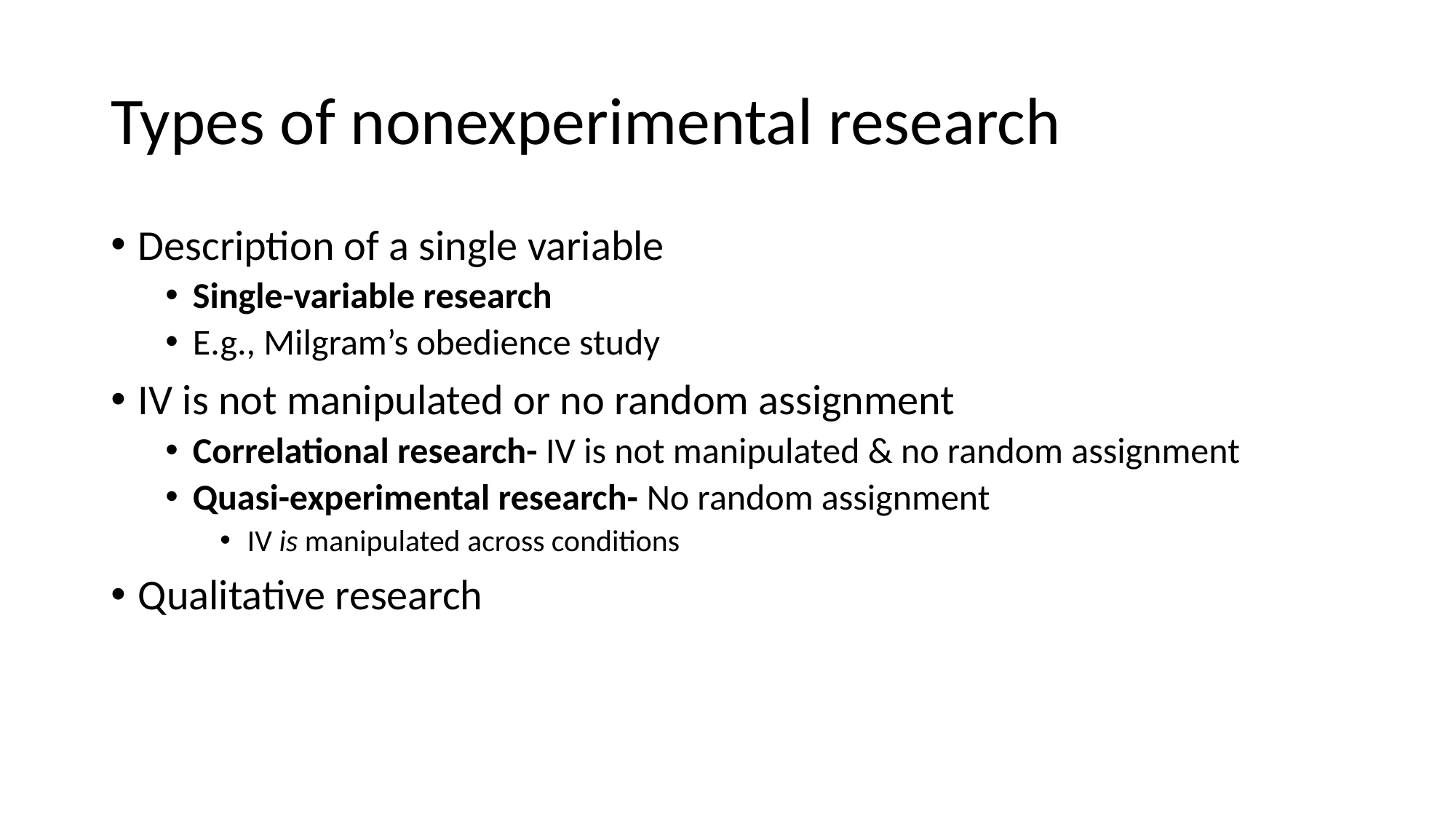

# Types of nonexperimental research
Description of a single variable
Single-variable research
E.g., Milgram’s obedience study
IV is not manipulated or no random assignment
Correlational research- IV is not manipulated & no random assignment
Quasi-experimental research- No random assignment
IV is manipulated across conditions
Qualitative research